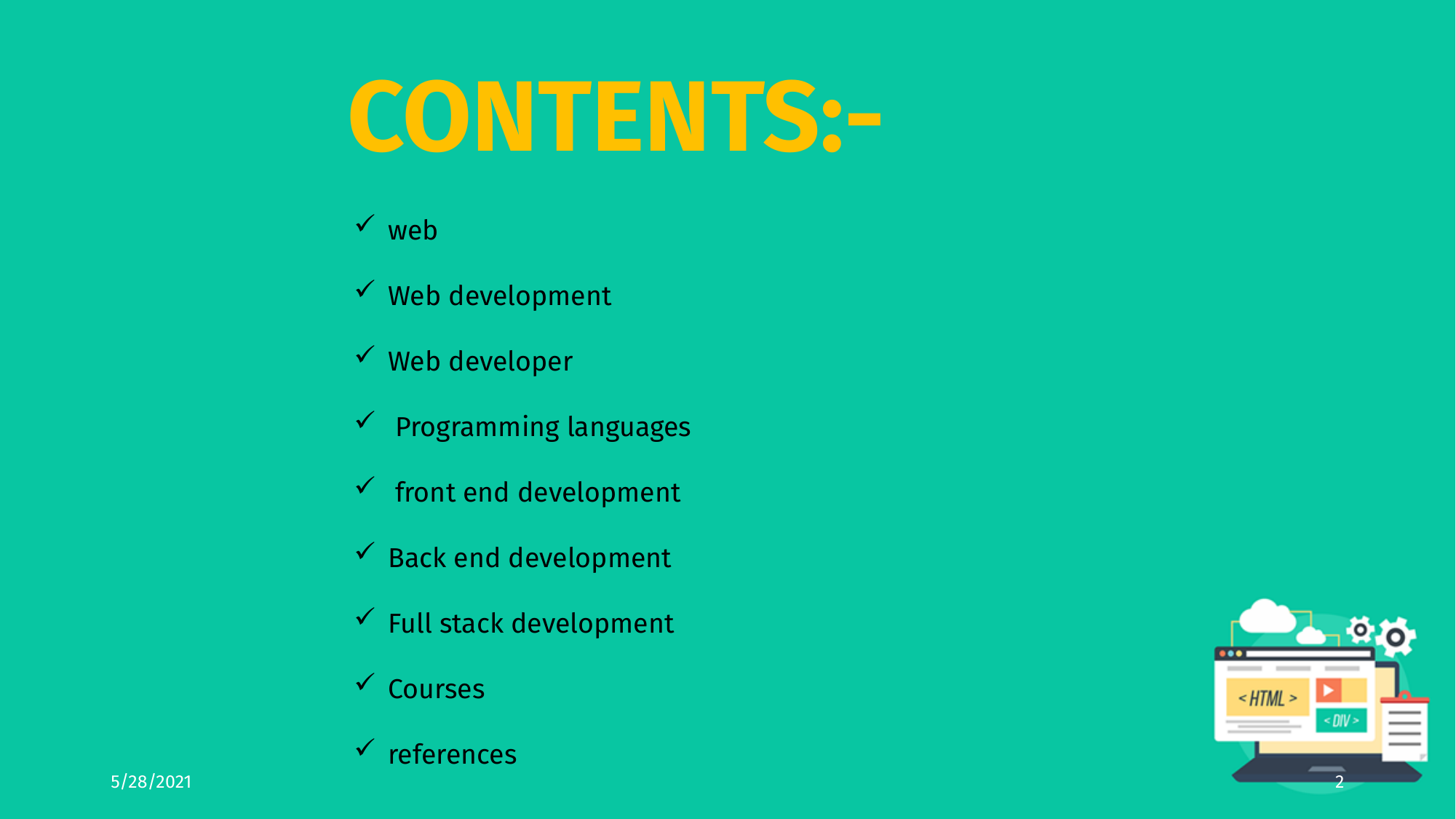

CONTENTS:-
web

Web development

Web developer

 Programming languages

 front end development

Back end development

Full stack development

Courses

references

5/28/2021
2